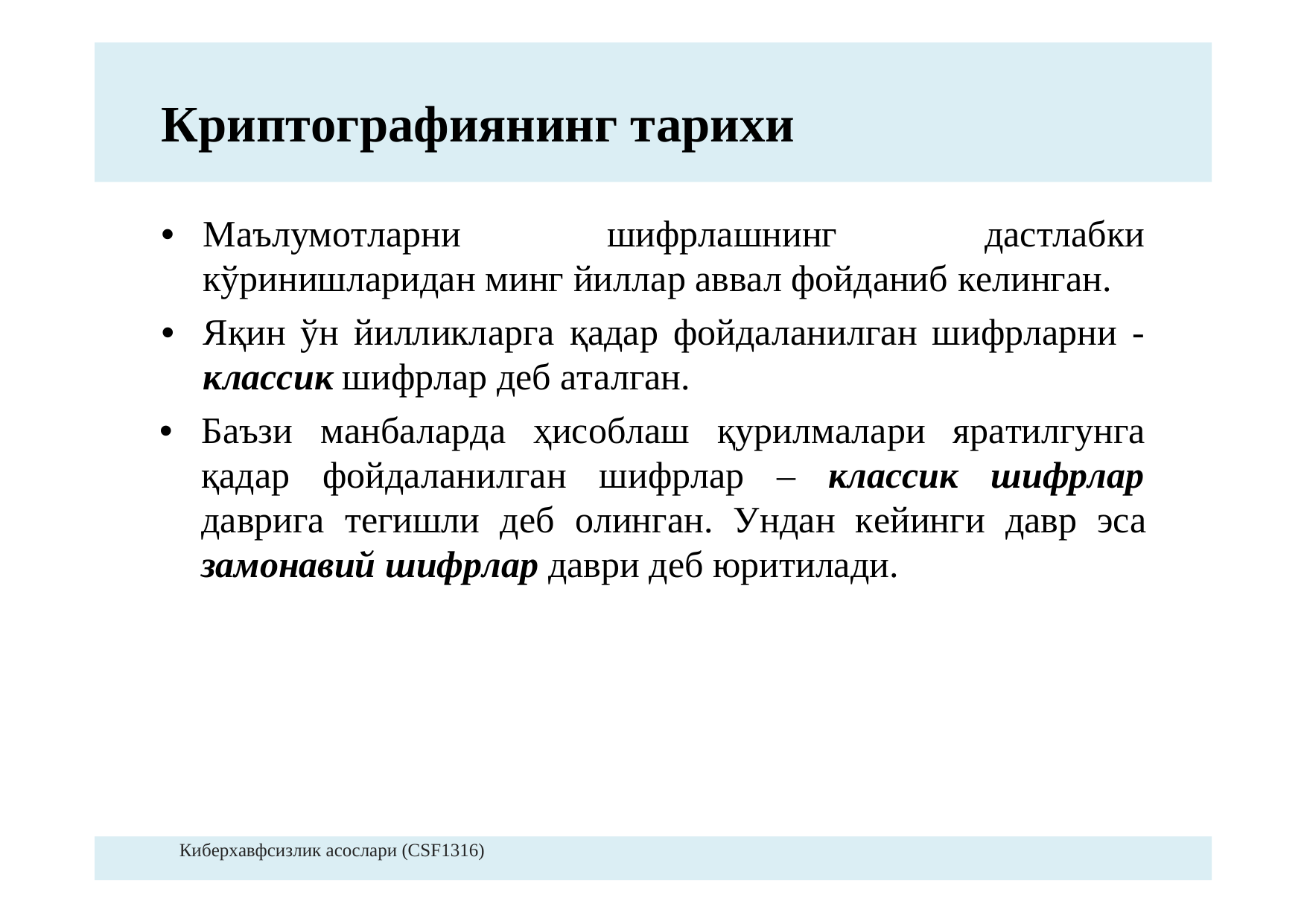

Криптографиянинг тарихи
•Маълумотларни	шифрлашнинг	дастлабки
кўринишлариданмингйиллараввалфойданибкелинган.

•Яқинўнйилликларгақадарфойдаланилганшифрларни-
классикшифрлардебаталган.
•Баъзиманбалардаҳисоблашқурилмаларияратилгунга
қадарфойдаланилганшифрлар–классикшифрлар
давригатегишлидеболинган.Унданкейингидаврэса
замонавийшифрлардавридебюритилади.
Киберхавфсизлик асослари (CSF1316)